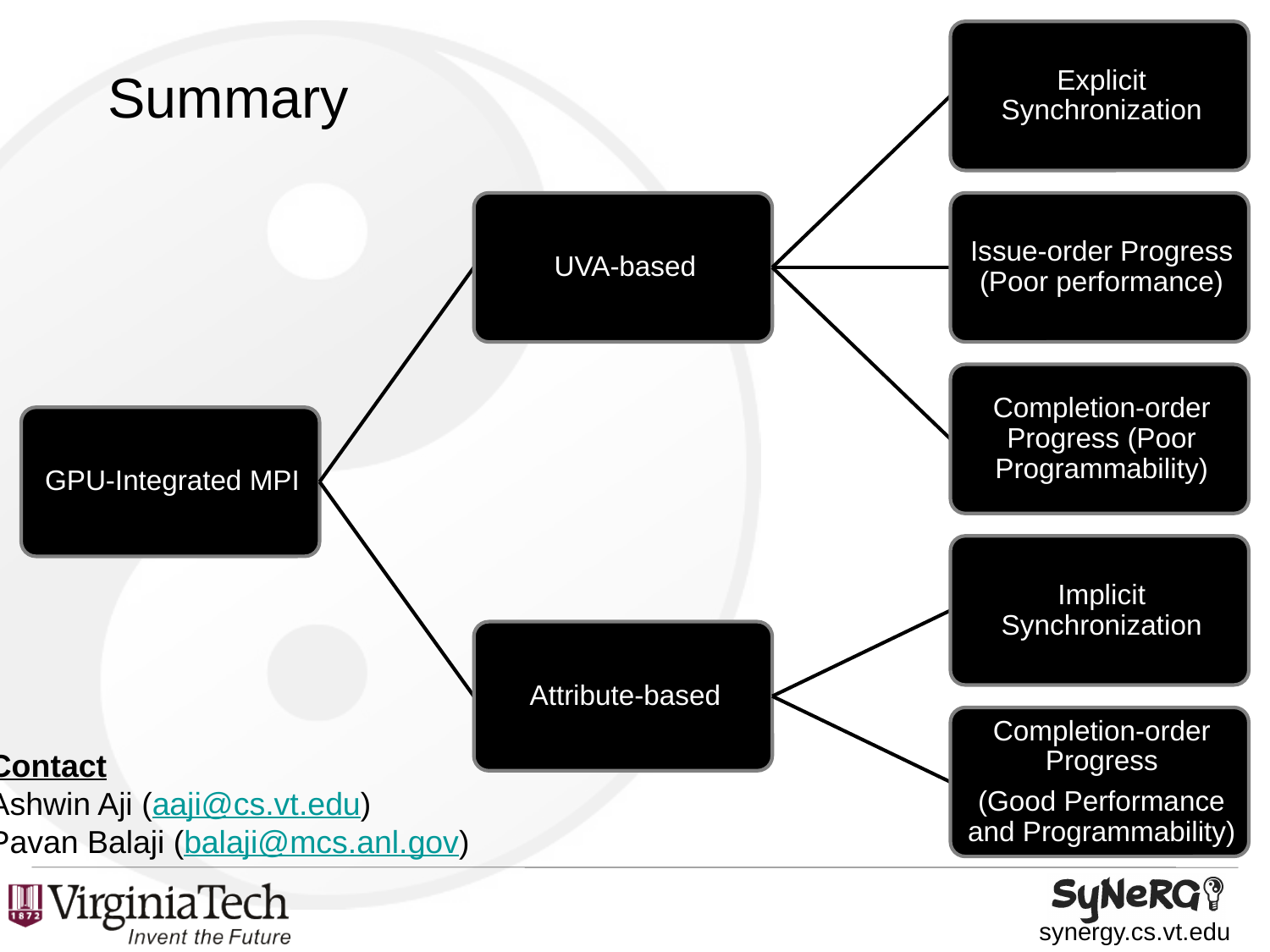

GPU-Integrated MPI

UVA-based

Explicit Synchronization

Issue-order Progress (Poor performance)

Completion-order Progress (Poor Programmability)

Attribute-based

Implicit Synchronization

Completion-order Progress
(Good Performance and Programmability)
# Summary
Contact
Ashwin Aji (aaji@cs.vt.edu)
Pavan Balaji (balaji@mcs.anl.gov)